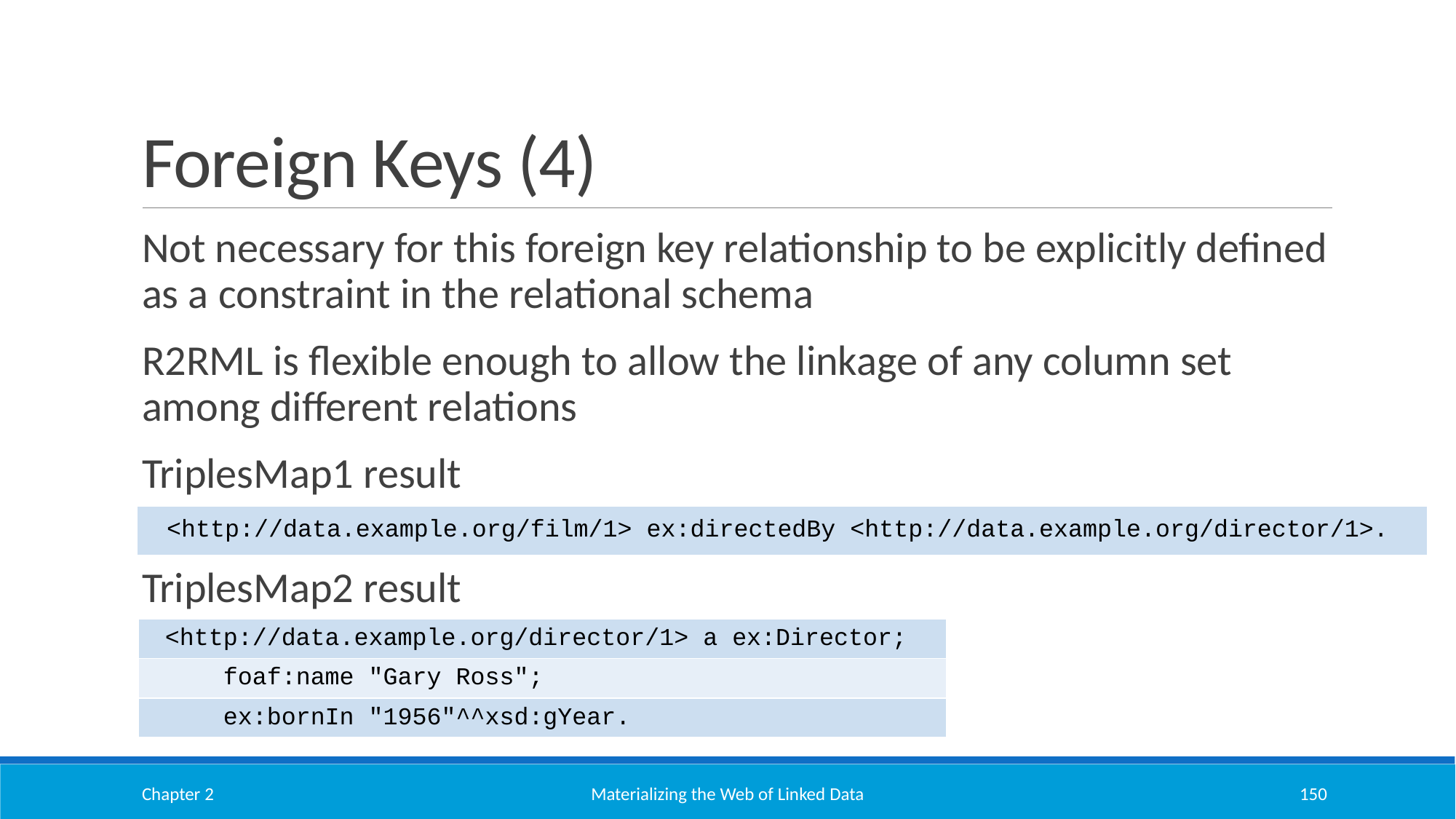

# Foreign Keys (4)
Not necessary for this foreign key relationship to be explicitly defined as a constraint in the relational schema
R2RML is flexible enough to allow the linkage of any column set among different relations
TriplesMap1 result

TriplesMap2 result

| <http://data.example.org/film/1> ex:directedBy <http://data.example.org/director/1>. |
| --- |
| <http://data.example.org/director/1> a ex:Director; |
| --- |
| foaf:name "Gary Ross"; |
| ex:bornIn "1956"^^xsd:gYear. |
Chapter 2
Materializing the Web of Linked Data
150